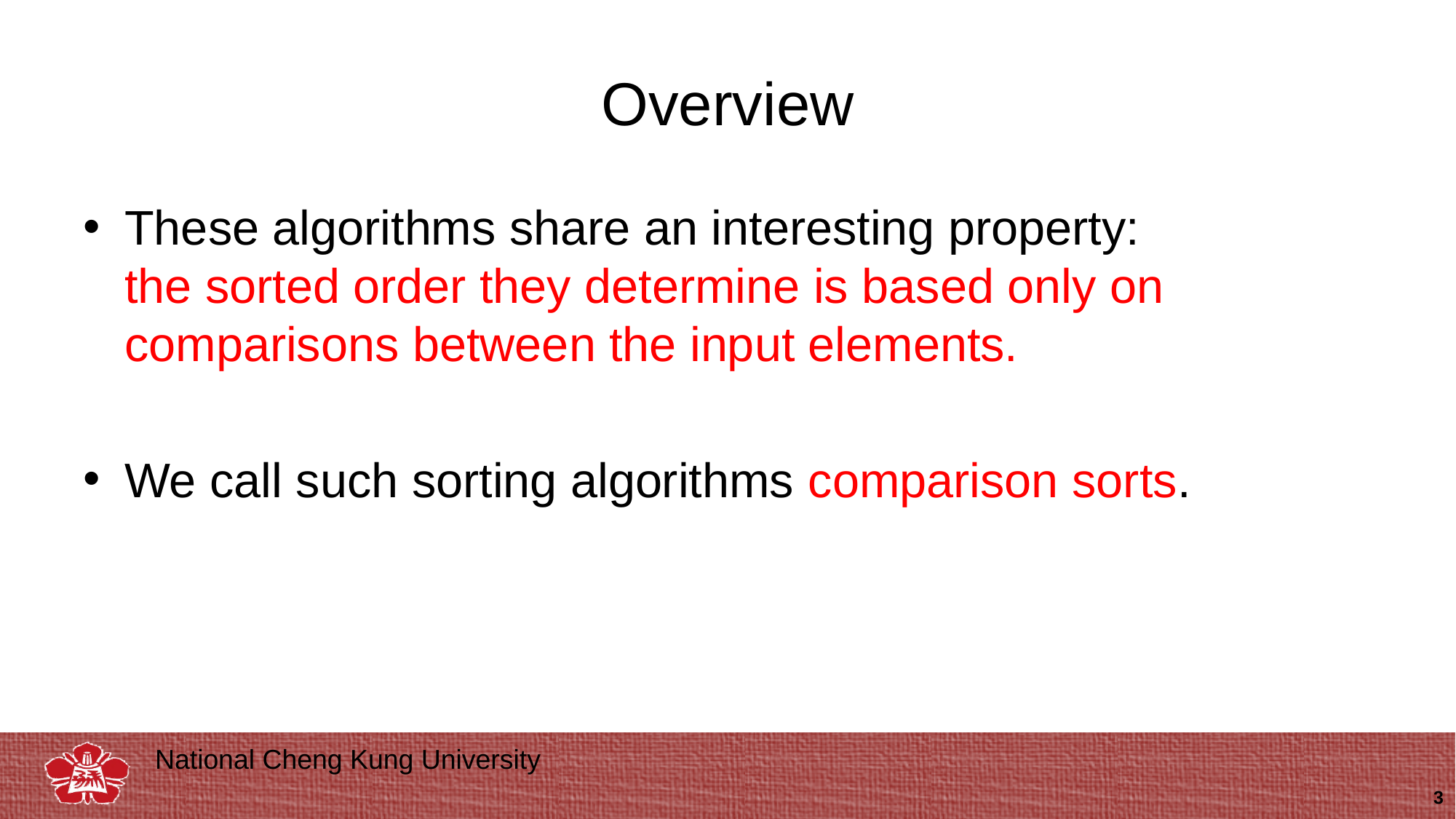

# Overview
These algorithms share an interesting property:
the sorted order they determine is based only on comparisons between the input elements.

We call such sorting algorithms comparison sorts.
3